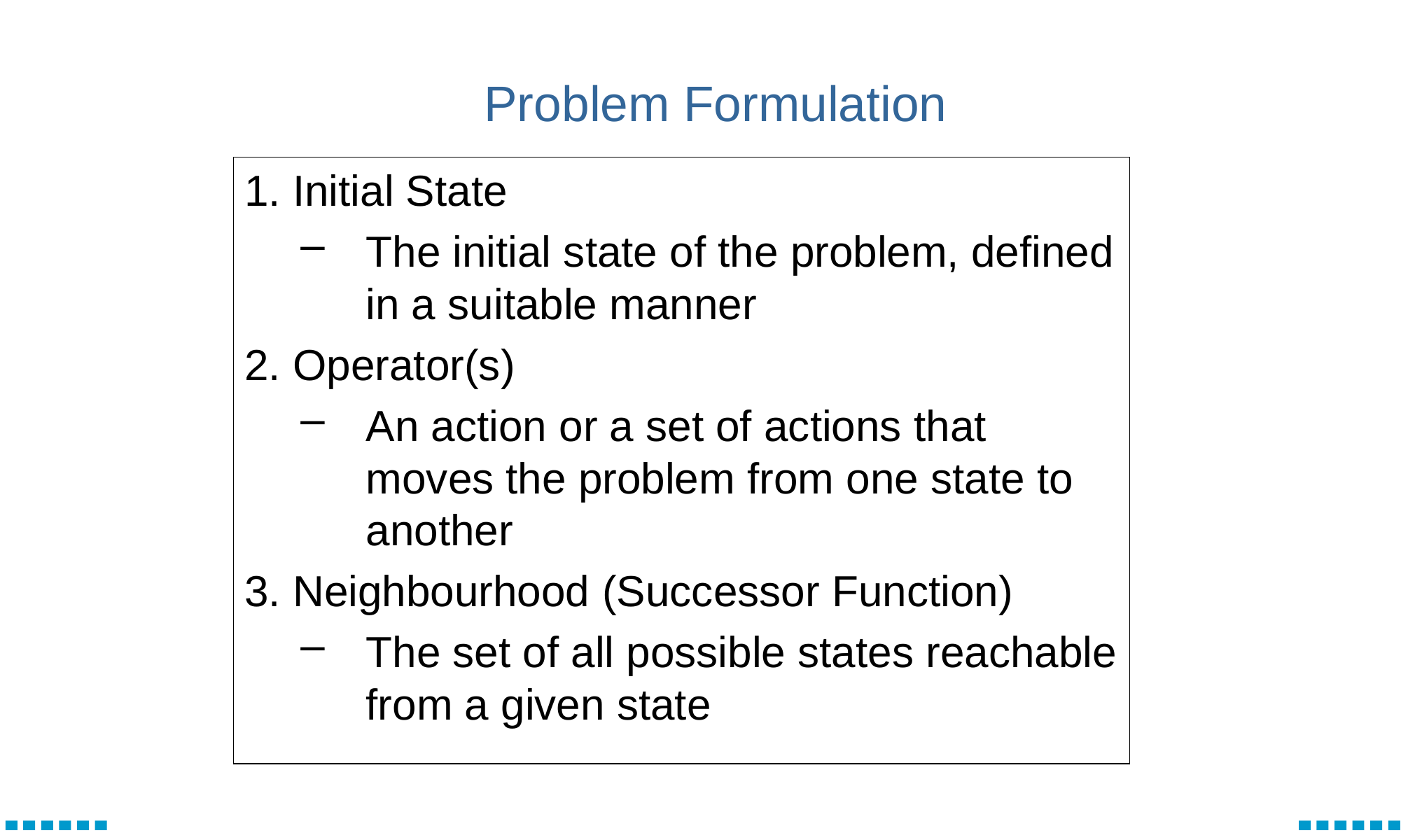

Problem Formulation

1. Initial State
The initial state of the problem, defined in a suitable manner
2. Operator(s)
An action or a set of actions that moves the problem from one state to another
3. Neighbourhood (Successor Function)
The set of all possible states reachable from a given state